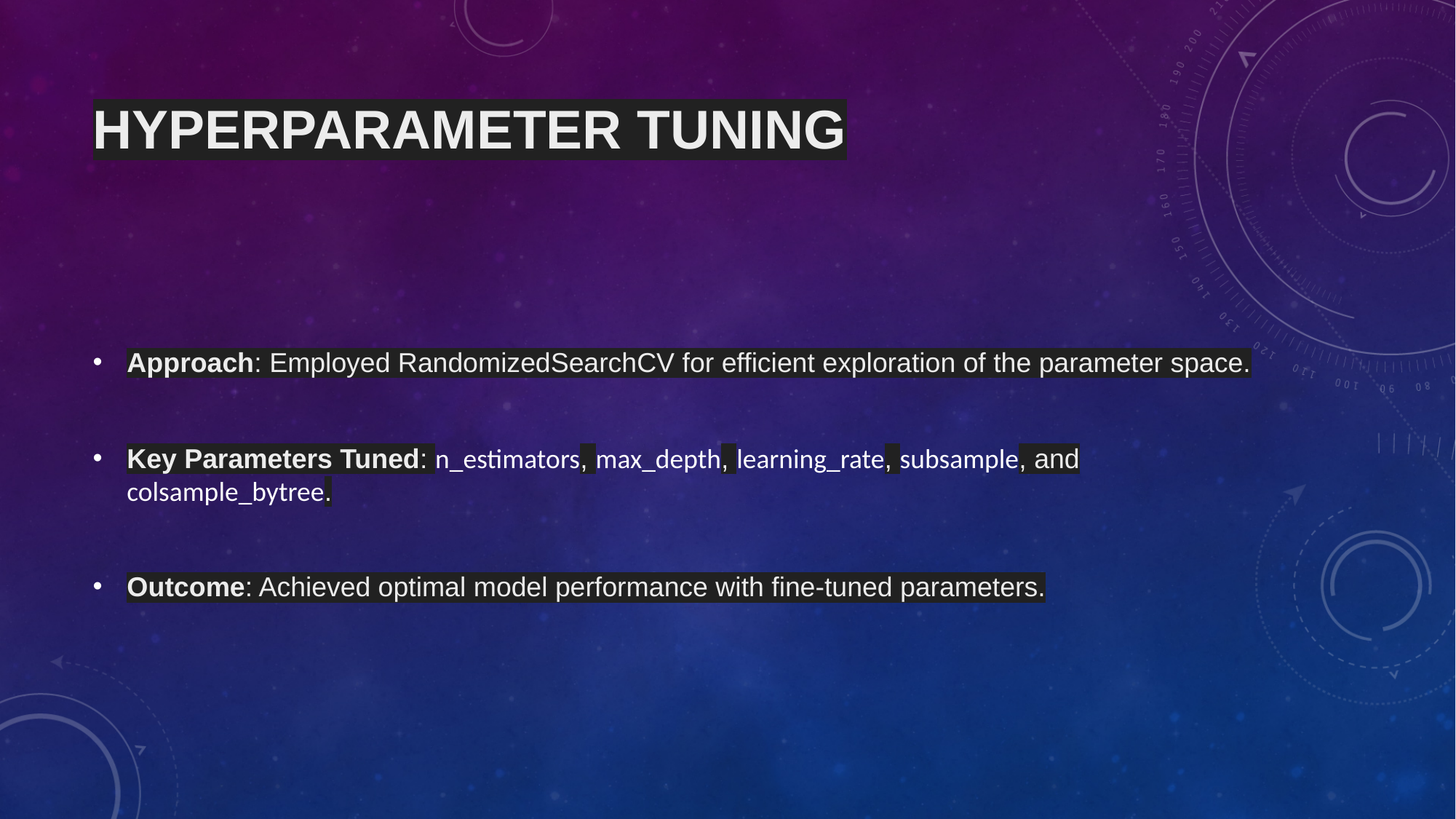

# Hyperparameter Tuning
Approach: Employed RandomizedSearchCV for efficient exploration of the parameter space.

Key Parameters Tuned: n_estimators, max_depth, learning_rate, subsample, and colsample_bytree.

Outcome: Achieved optimal model performance with fine-tuned parameters.